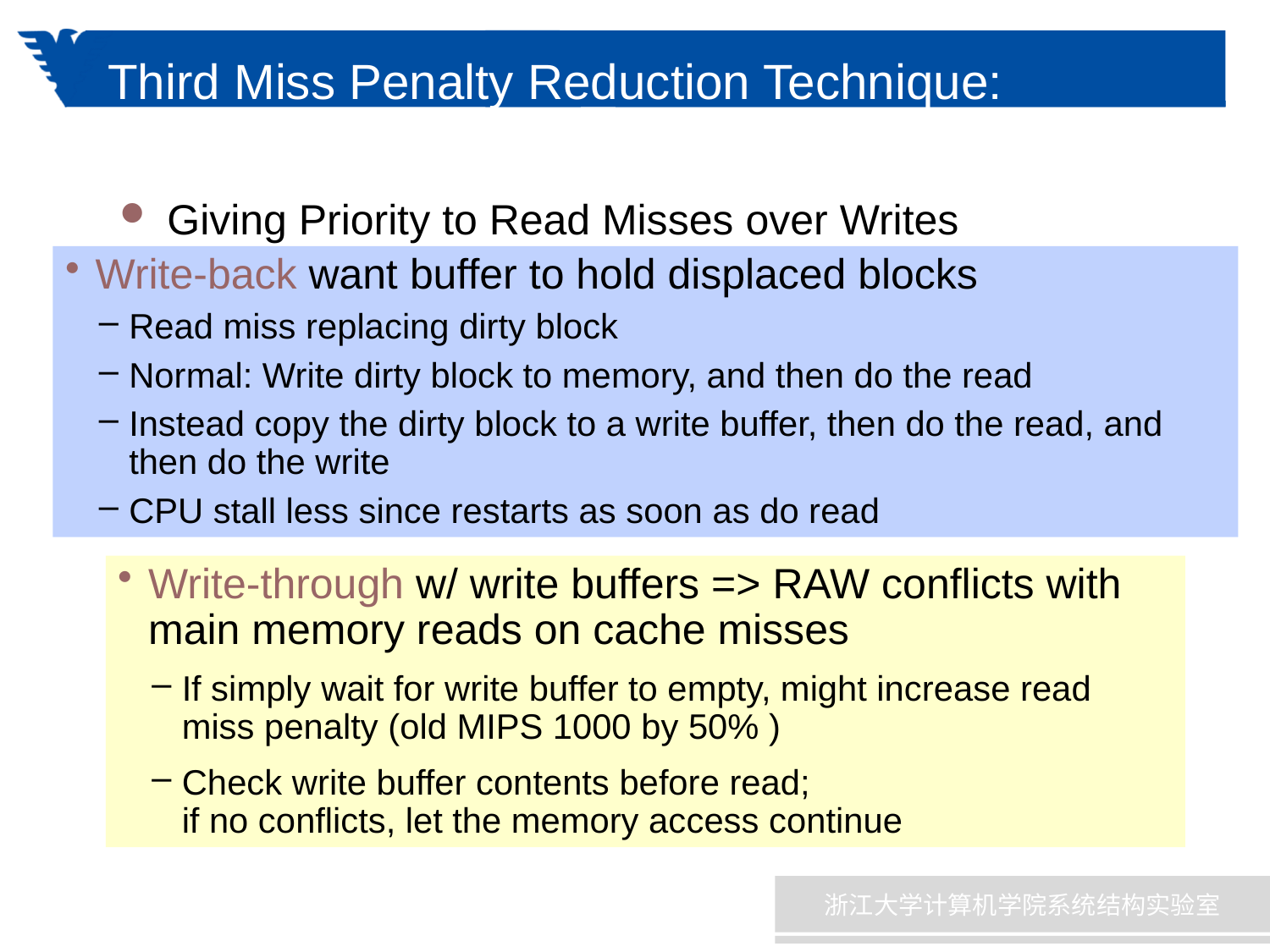

# Third Miss Penalty Reduction Technique:

Giving Priority to Read Misses over Writes
If a system has a write buffer, writes can be delayed to come after reads.

The system must, however, be careful to check the write buffer to see if the value being read is about to be written.
Write-back want buffer to hold displaced blocks
Read miss replacing dirty block
Normal: Write dirty block to memory, and then do the read
Instead copy the dirty block to a write buffer, then do the read, and then do the write
CPU stall less since restarts as soon as do read
Write-through w/ write buffers => RAW conflicts with main memory reads on cache misses
If simply wait for write buffer to empty, might increase read miss penalty (old MIPS 1000 by 50% )
Check write buffer contents before read;
if no conflicts, let the memory access continue